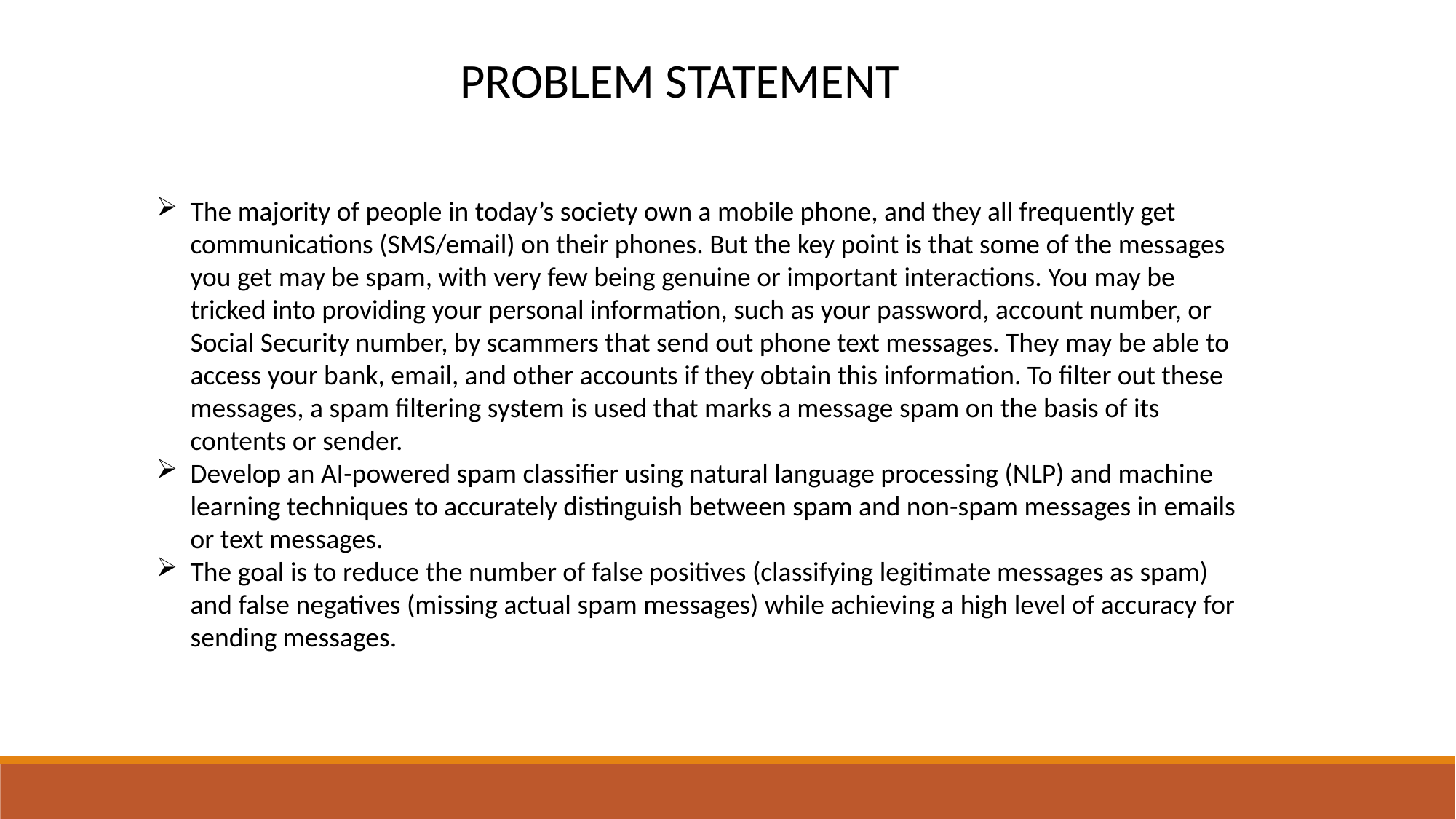

PROBLEM STATEMENT
The majority of people in today’s society own a mobile phone, and they all frequently get communications (SMS/email) on their phones. But the key point is that some of the messages you get may be spam, with very few being genuine or important interactions. You may be tricked into providing your personal information, such as your password, account number, or Social Security number, by scammers that send out phone text messages. They may be able to access your bank, email, and other accounts if they obtain this information. To filter out these messages, a spam filtering system is used that marks a message spam on the basis of its contents or sender.
Develop an AI-powered spam classifier using natural language processing (NLP) and machine learning techniques to accurately distinguish between spam and non-spam messages in emails or text messages.
The goal is to reduce the number of false positives (classifying legitimate messages as spam) and false negatives (missing actual spam messages) while achieving a high level of accuracy for sending messages.